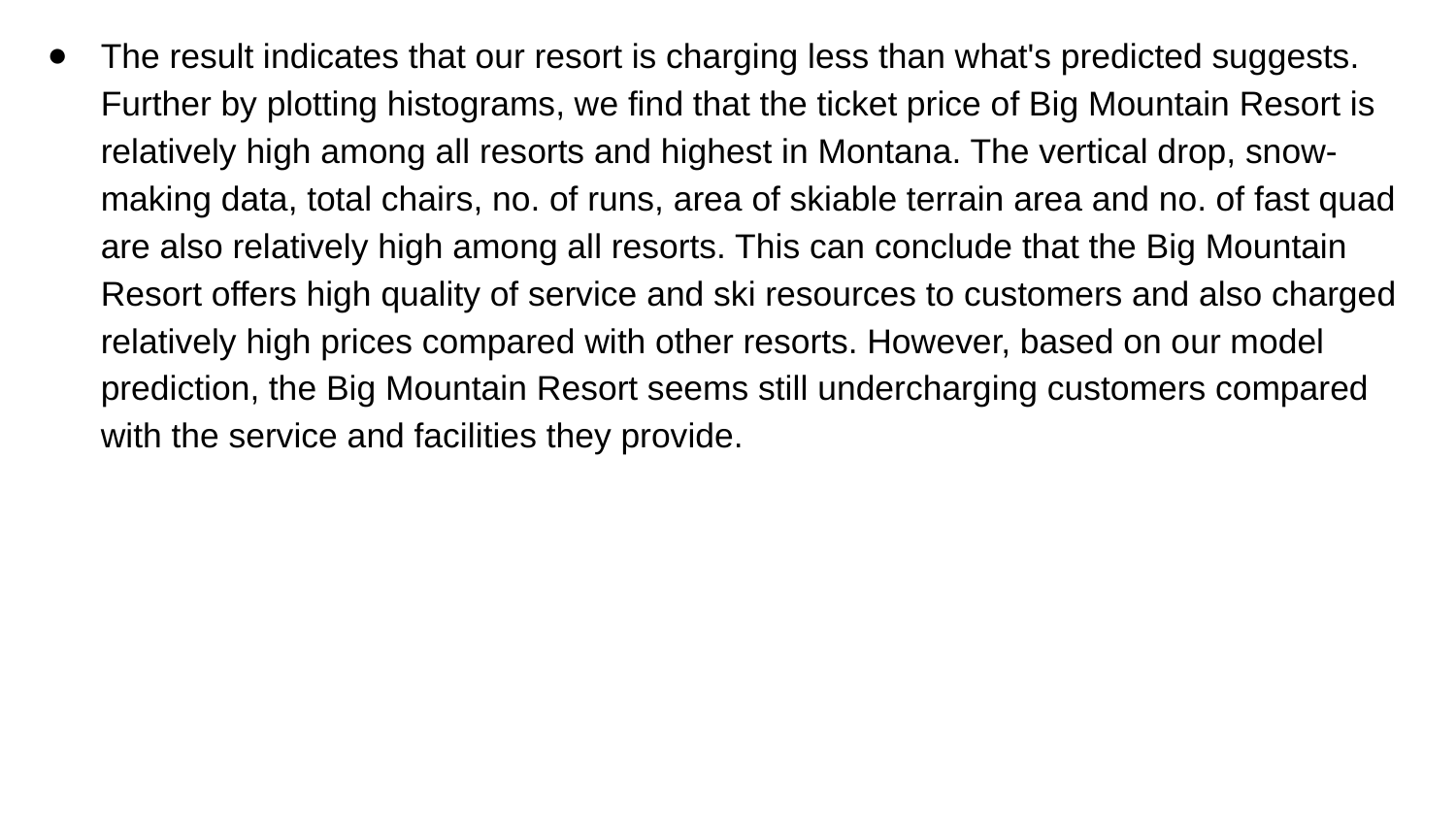

# The result indicates that our resort is charging less than what's predicted suggests. Further by plotting histograms, we find that the ticket price of Big Mountain Resort is relatively high among all resorts and highest in Montana. The vertical drop, snow-making data, total chairs, no. of runs, area of skiable terrain area and no. of fast quad are also relatively high among all resorts. This can conclude that the Big Mountain Resort offers high quality of service and ski resources to customers and also charged relatively high prices compared with other resorts. However, based on our model prediction, the Big Mountain Resort seems still undercharging customers compared with the service and facilities they provide.